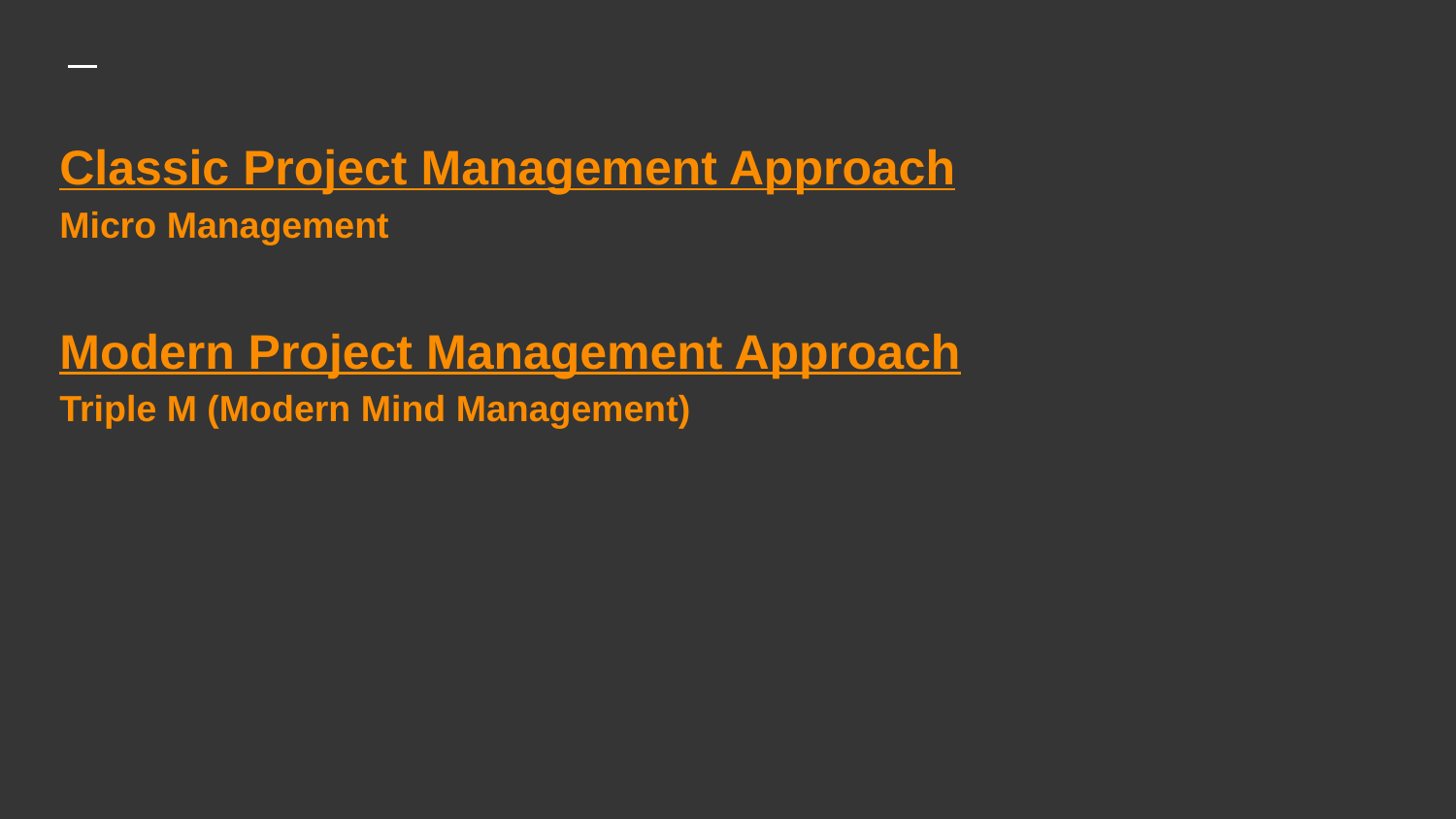

# Classic Project Management Approach Micro Management Modern Project Management Approach Triple M (Modern Mind Management)